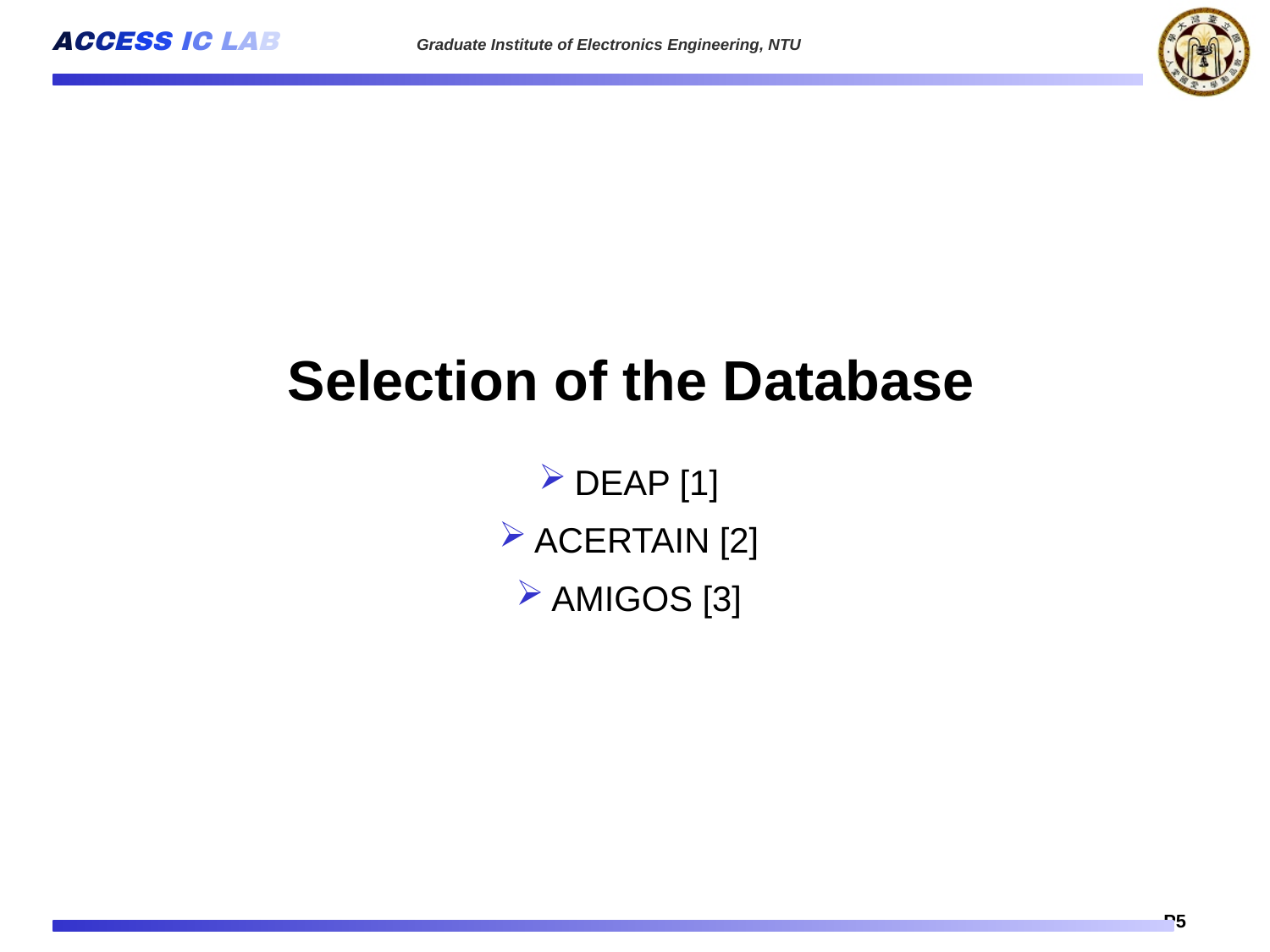

# Selection of the Database
DEAP [1]
ACERTAIN [2]
AMIGOS [3]